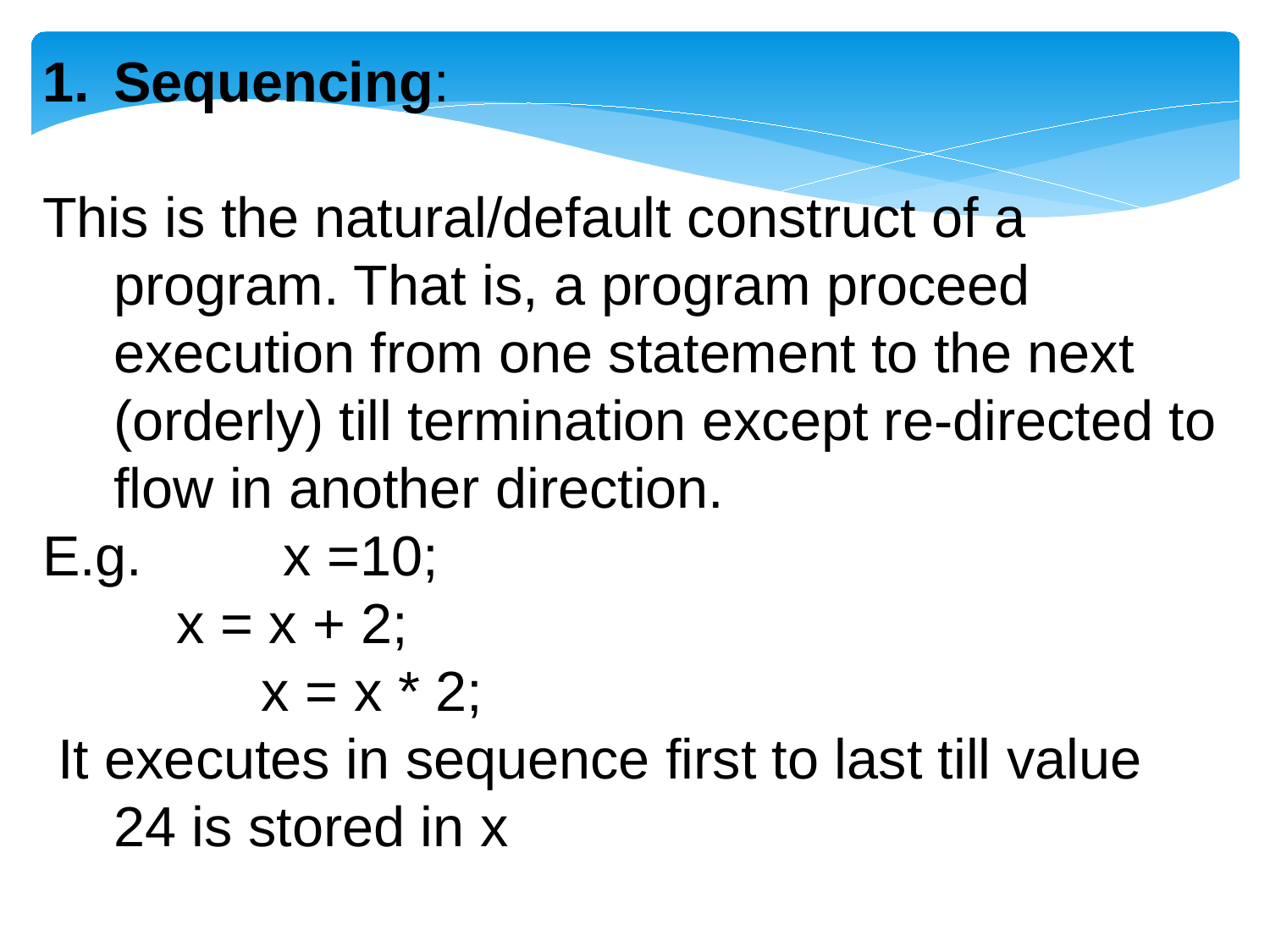

Sequencing:

This is the natural/default construct of a program. That is, a program proceed execution from one statement to the next (orderly) till termination except re-directed to flow in another direction.
E.g.         x =10;
	    x = x + 2;
              x = x * 2;
 It executes in sequence first to last till value 24 is stored in x